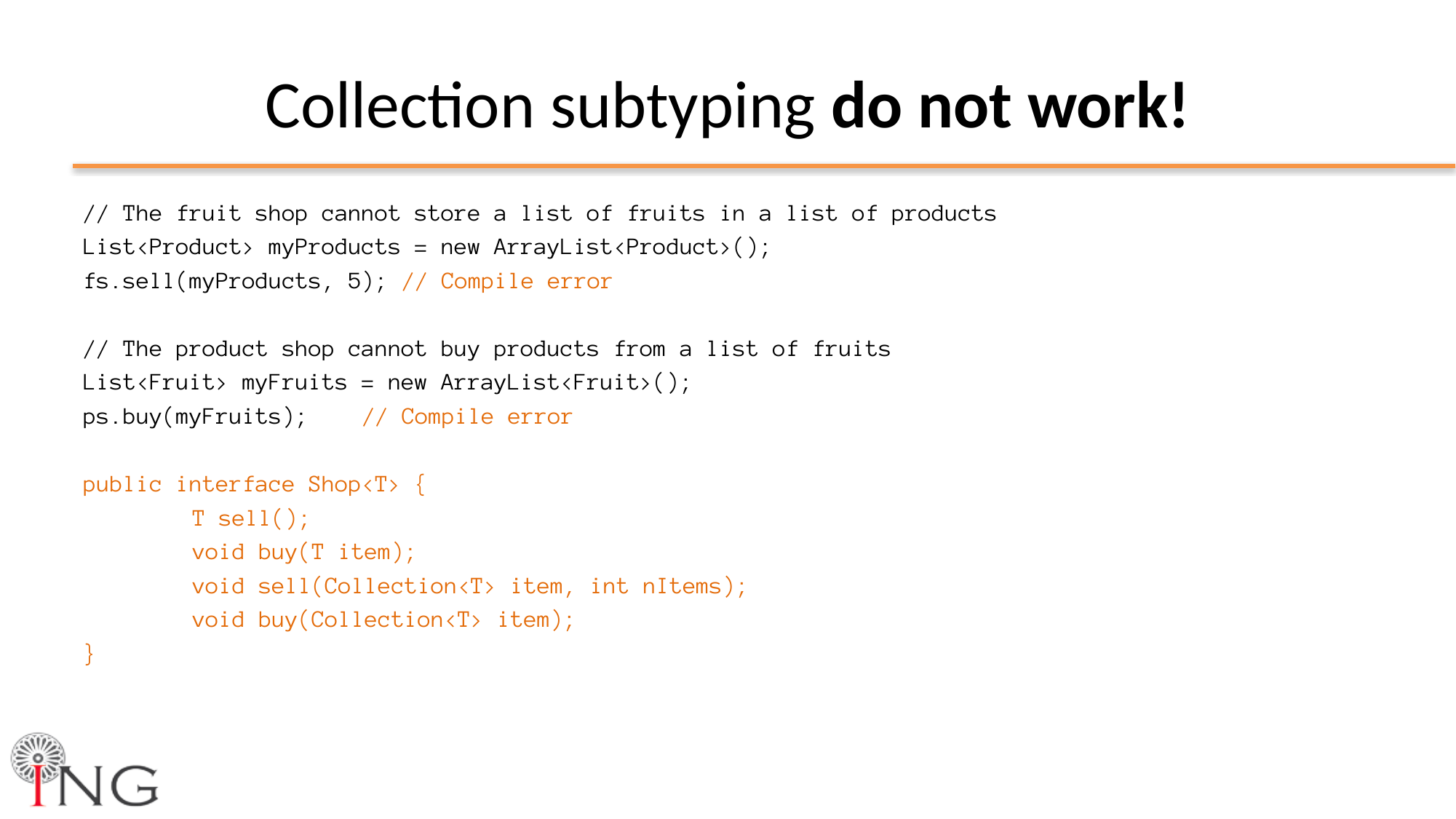

# Collection subtyping do not work!
// The fruit shop cannot store a list of fruits in a list of products
List<Product> myProducts = new ArrayList<Product>();
fs.sell(myProducts, 5); // Compile error

// The product shop cannot buy products from a list of fruits
List<Fruit> myFruits = new ArrayList<Fruit>();
ps.buy(myFruits);    // Compile error

public interface Shop<T> {
	T sell();
	void buy(T item);
	void sell(Collection<T> item, int nItems);
	void buy(Collection<T> item);
}